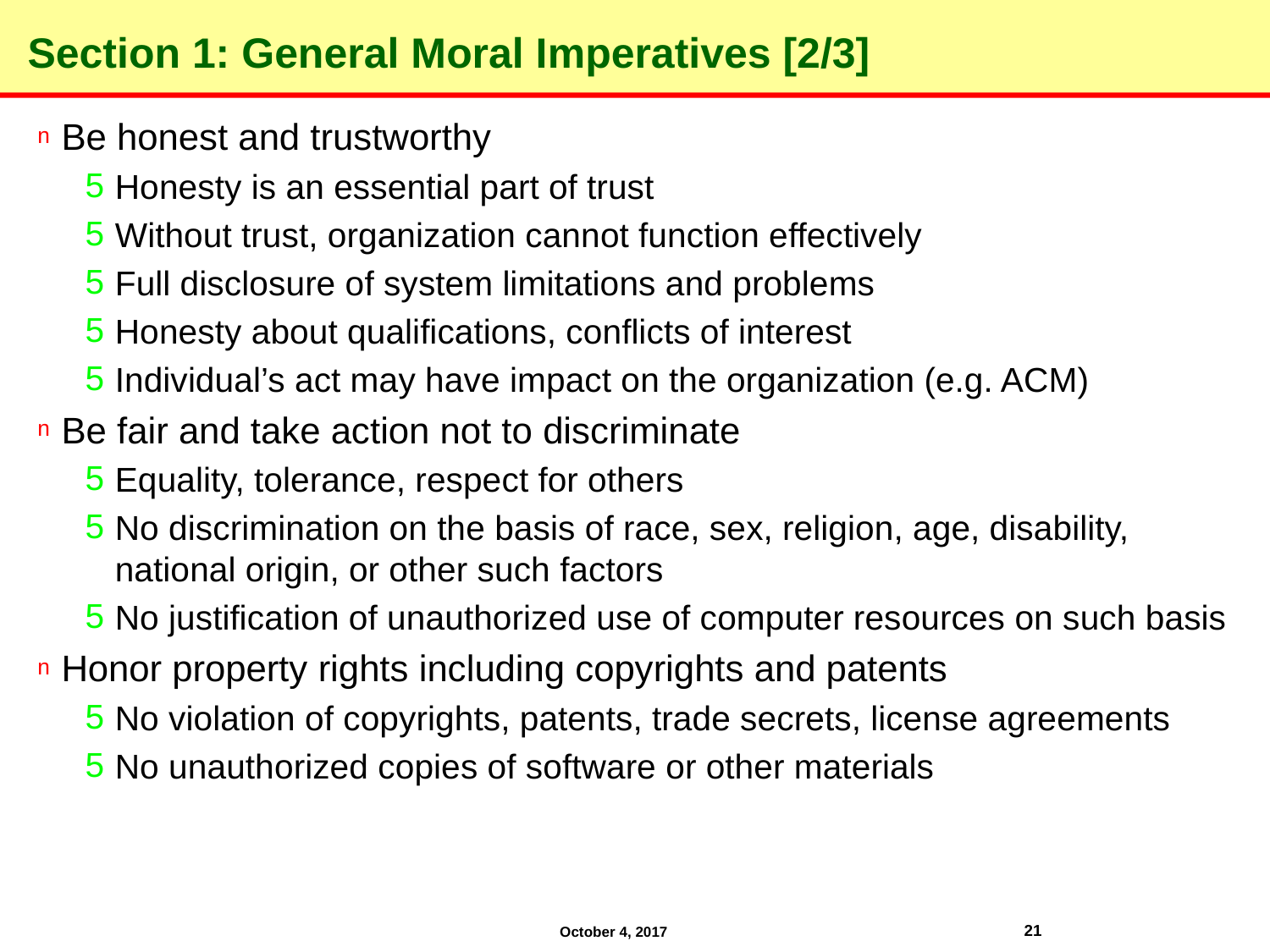

# Section 1: General Moral Imperatives [2/3]
Be honest and trustworthy
Honesty is an essential part of trust
Without trust, organization cannot function effectively
Full disclosure of system limitations and problems
Honesty about qualifications, conflicts of interest
Individual’s act may have impact on the organization (e.g. ACM)
Be fair and take action not to discriminate
Equality, tolerance, respect for others
No discrimination on the basis of race, sex, religion, age, disability, national origin, or other such factors
No justification of unauthorized use of computer resources on such basis
Honor property rights including copyrights and patents
No violation of copyrights, patents, trade secrets, license agreements
No unauthorized copies of software or other materials